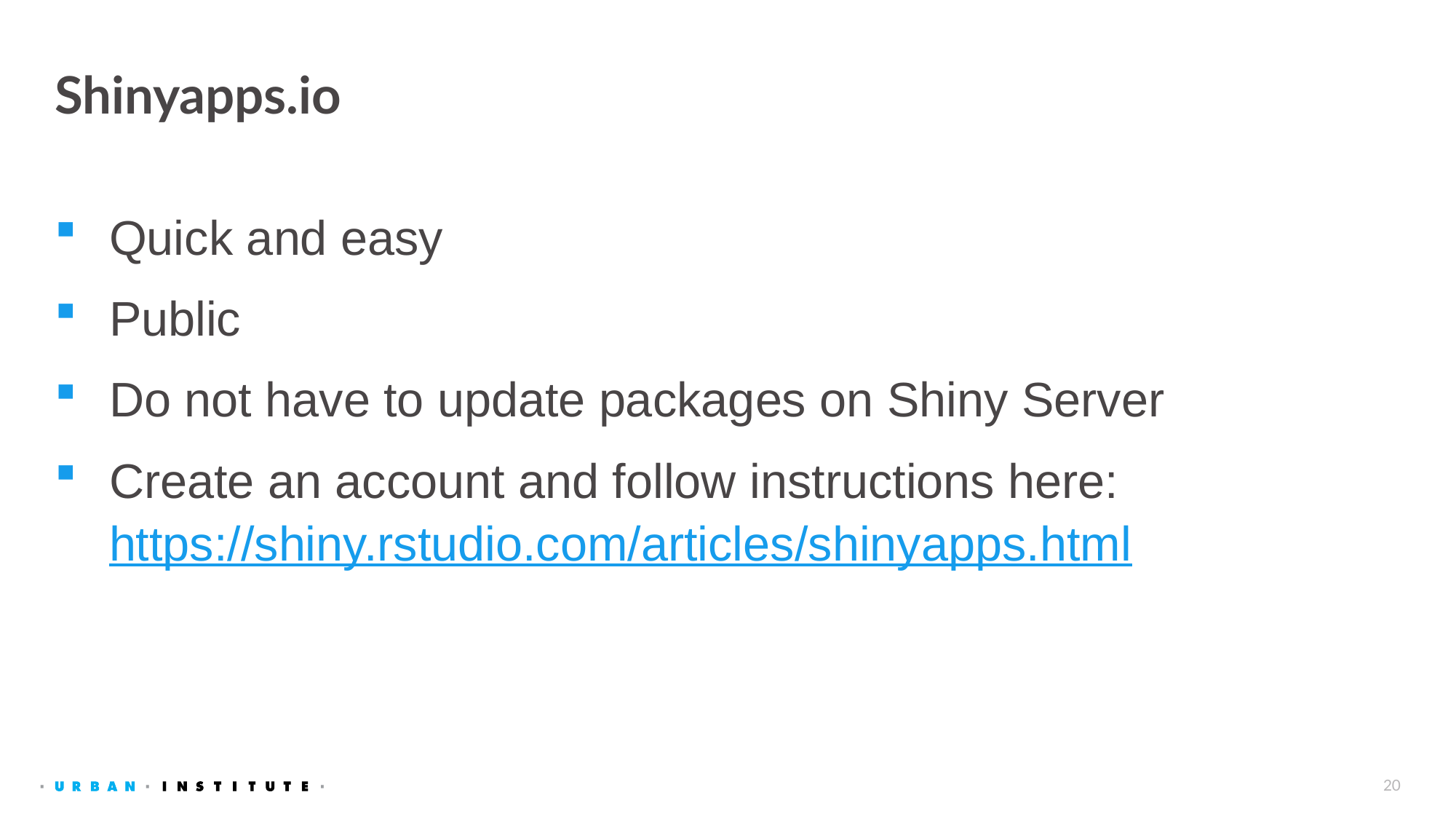

# Shinyapps.io
Quick and easy
Public
Do not have to update packages on Shiny Server
Create an account and follow instructions here: https://shiny.rstudio.com/articles/shinyapps.html

20